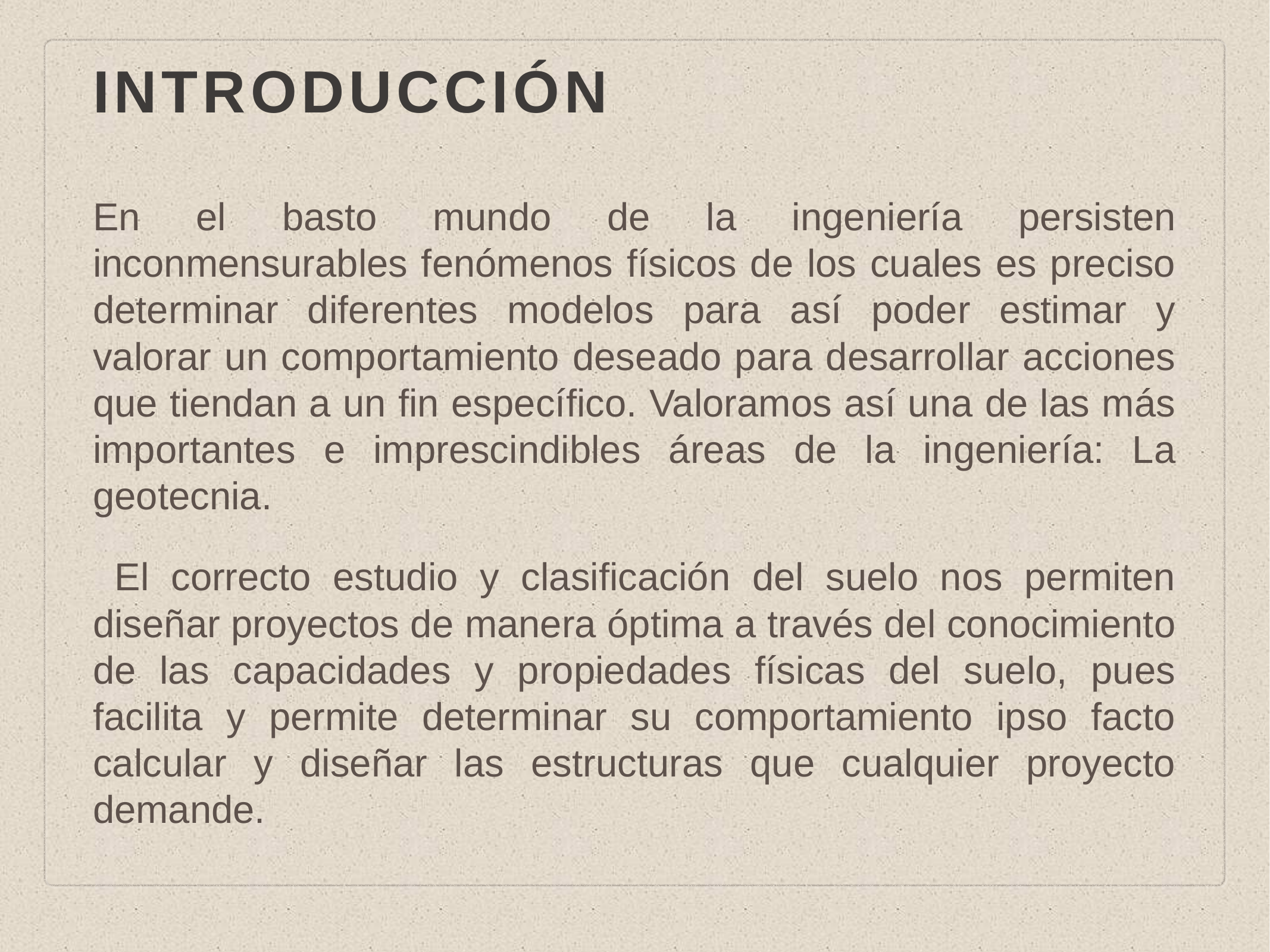

# INTRODUCCIÓN
En el basto mundo de la ingeniería persisten inconmensurables fenómenos físicos de los cuales es preciso determinar diferentes modelos para así poder estimar y valorar un comportamiento deseado para desarrollar acciones que tiendan a un fin específico. Valoramos así una de las más importantes e imprescindibles áreas de la ingeniería: La geotecnia.
 El correcto estudio y clasificación del suelo nos permiten diseñar proyectos de manera óptima a través del conocimiento de las capacidades y propiedades físicas del suelo, pues facilita y permite determinar su comportamiento ipso facto calcular y diseñar las estructuras que cualquier proyecto demande.